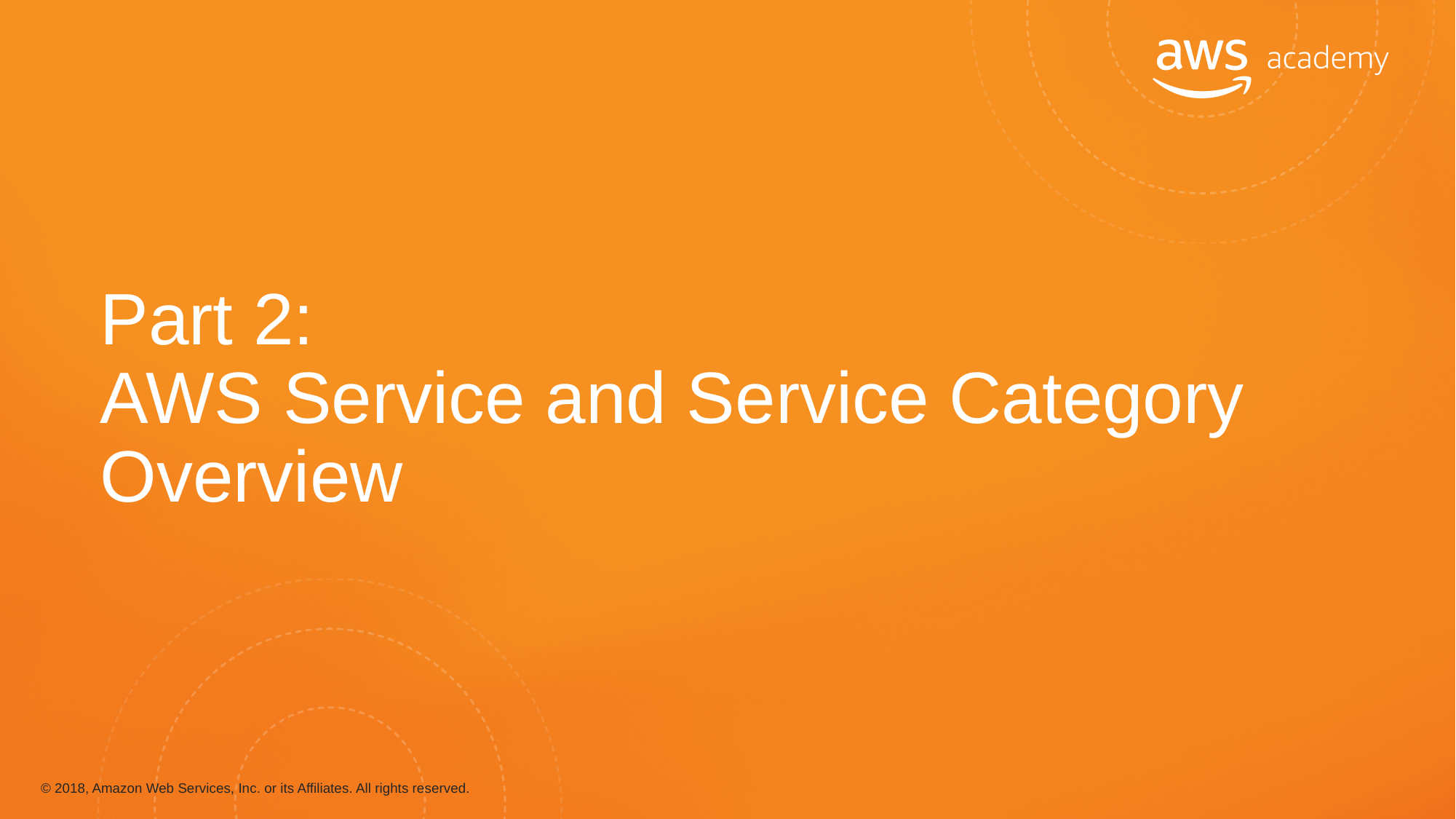

# Part 2: AWS Service and Service Category Overview